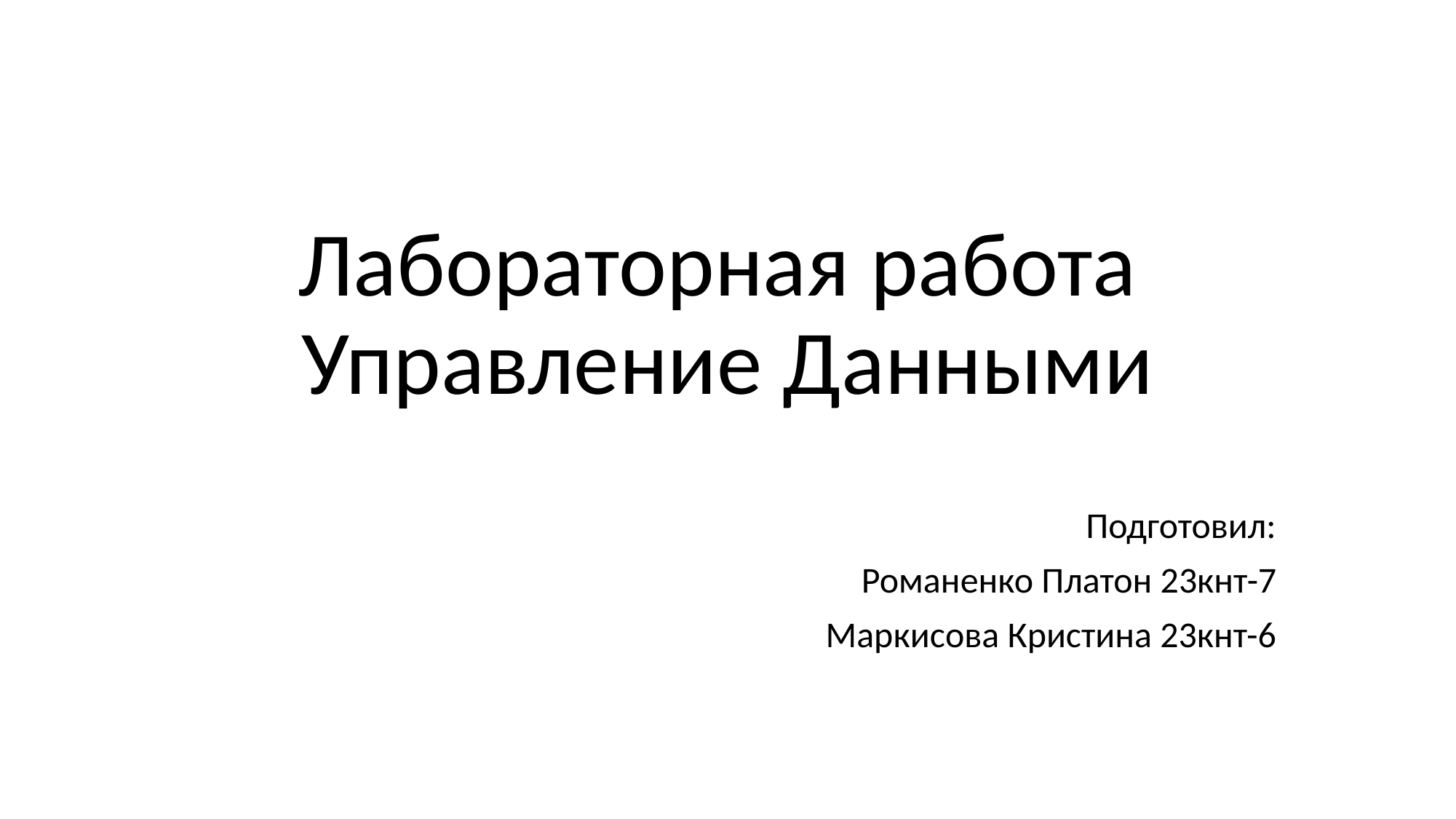

# Лабораторная работа Управление Данными
Подготовил:
Романенко Платон 23кнт-7
Маркисова Кристина 23кнт-6